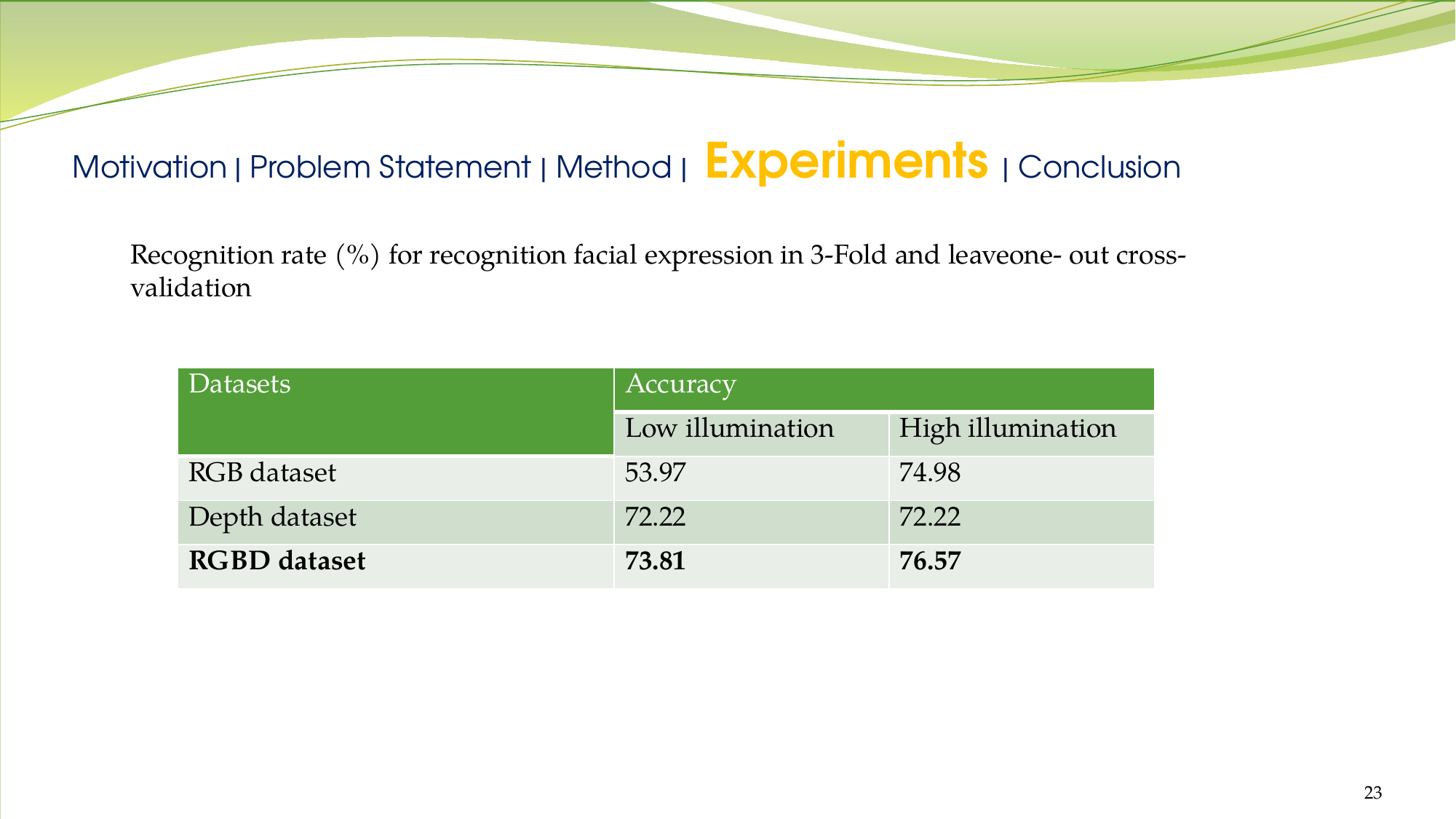

# Motivation|| Problem Statement | Method |  Experiments | Conclusion
Recognition rate (%) for recognition facial expression in 3-Fold and leaveone- out cross-validation
| Datasets | Accuracy |  |
| --- | --- | --- |
|  | Low illumination | High illumination |
| RGB dataset | 53.97 | 74.98 |
| Depth dataset | 72.22 | 72.22 |
| RGBD dataset | 73.81 | 76.57 |
23